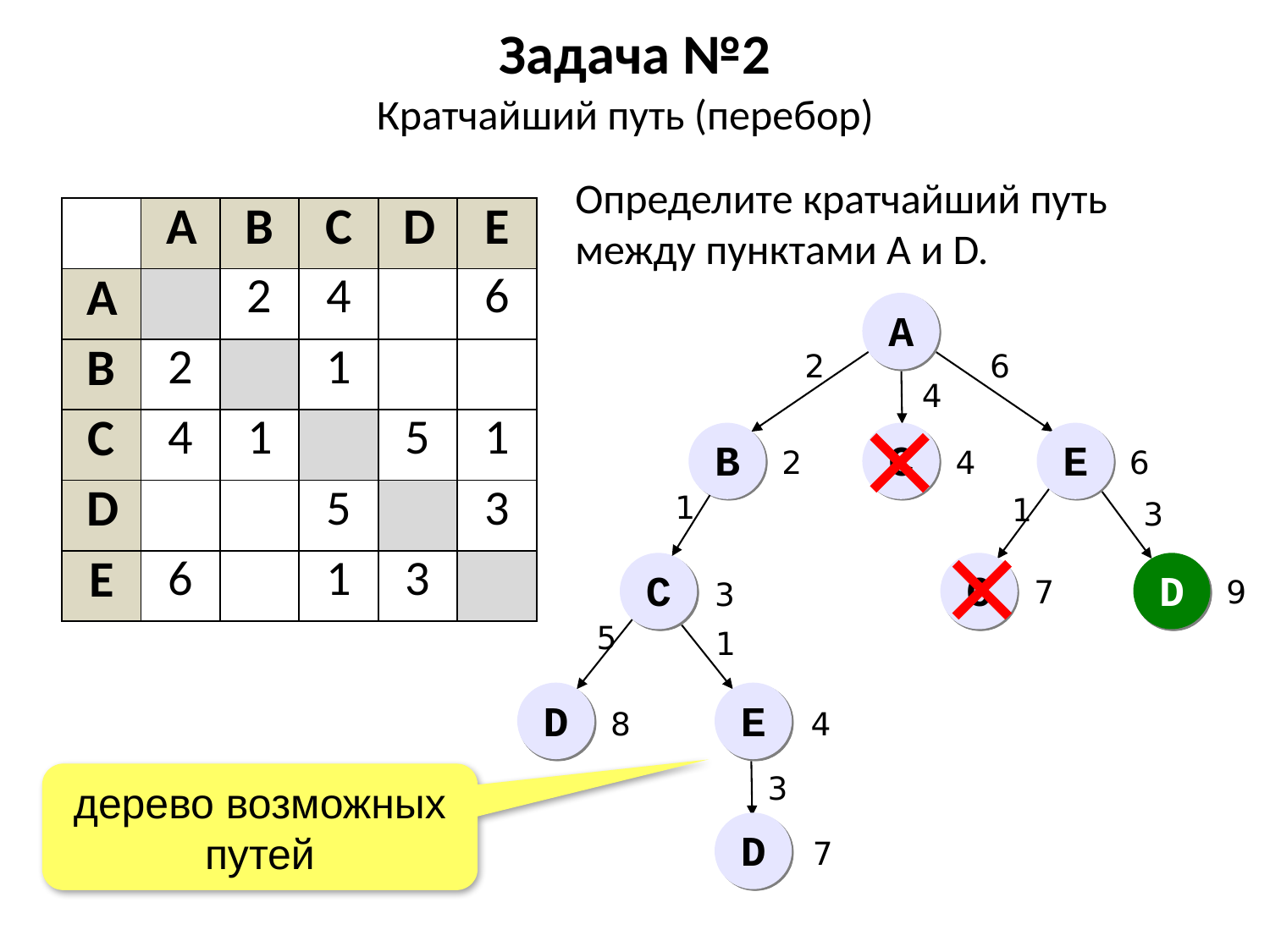

# Задача №2
Кратчайший путь (перебор)
Определите кратчайший путь между пунктами A и D.
|  | A | B | C | D | E |
| --- | --- | --- | --- | --- | --- |
| A |  | 2 | 4 |  | 6 |
| B | 2 |  | 1 |  |  |
| C | 4 | 1 |  | 5 | 1 |
| D |  |  | 5 |  | 3 |
| E | 6 |  | 1 | 3 |  |
A
2
6

4
B
С
E

2
4
6
1
1

3

С
С
D
7
9
3
5
1

D
E
8
4

3
дерево возможных путей
D
7